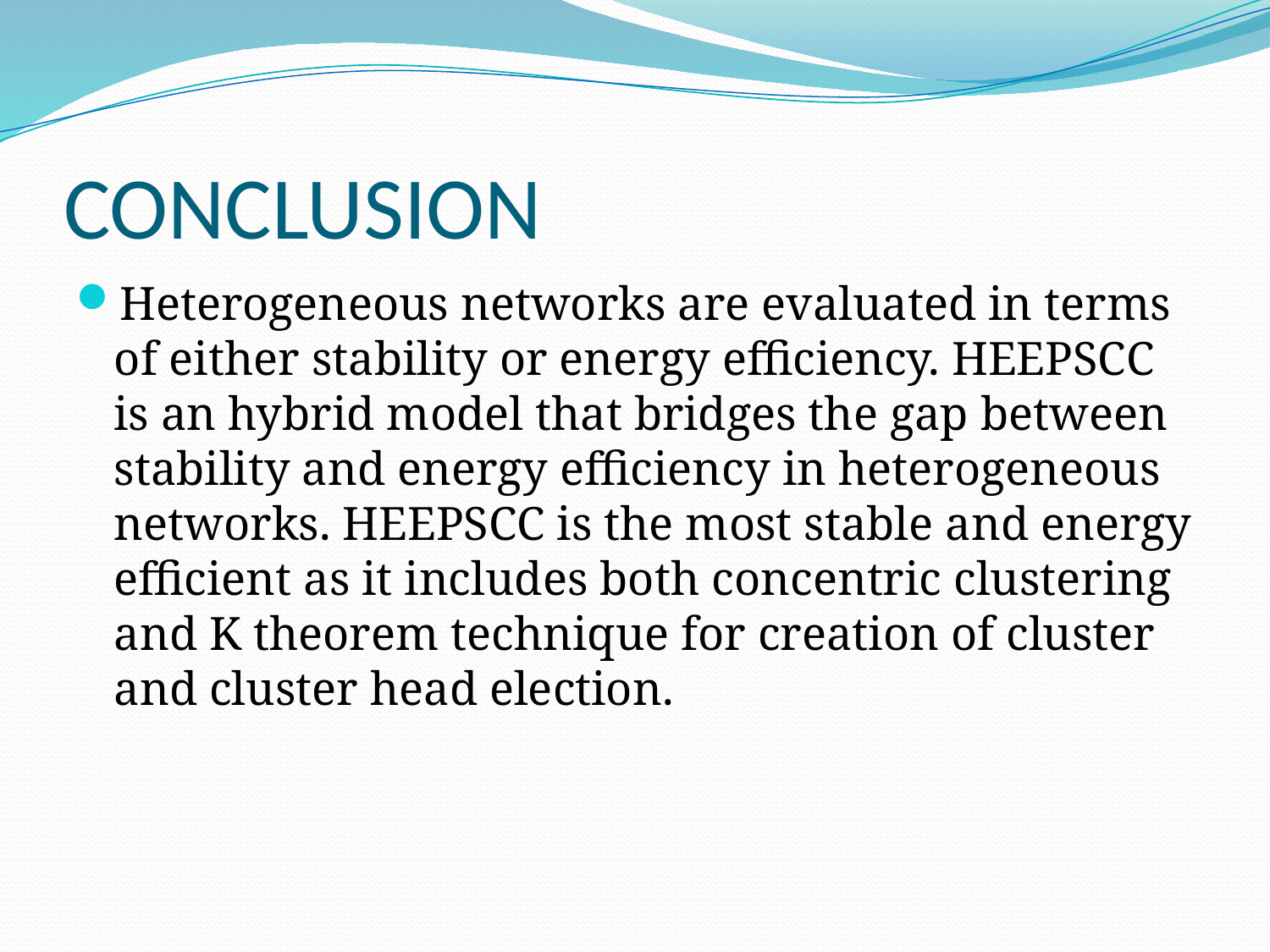

# CONCLUSION
Heterogeneous networks are evaluated in terms of either stability or energy efficiency. HEEPSCC is an hybrid model that bridges the gap between stability and energy efficiency in heterogeneous networks. HEEPSCC is the most stable and energy efficient as it includes both concentric clustering and K theorem technique for creation of cluster and cluster head election.